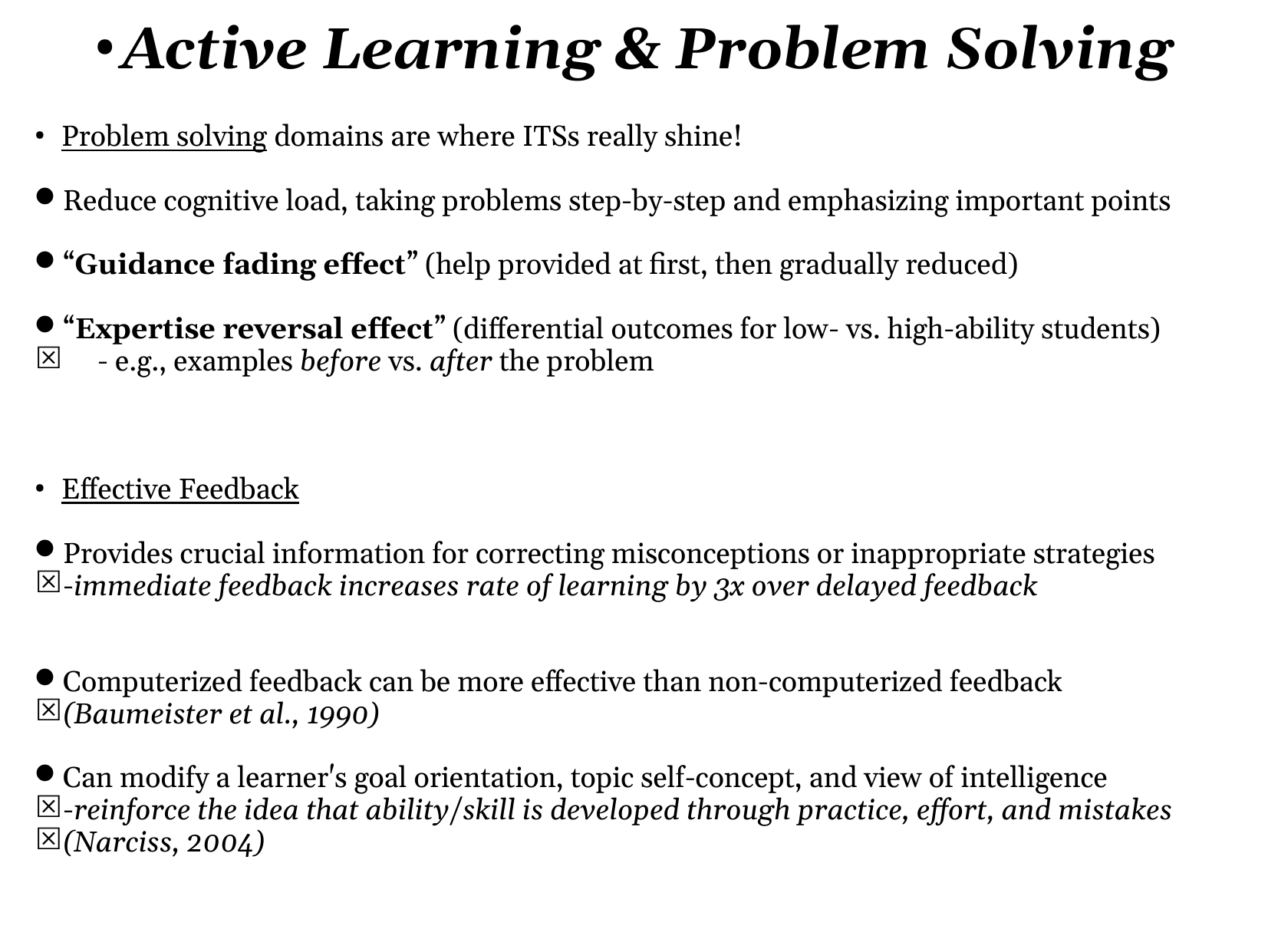

Active Learning & Problem Solving
Problem solving domains are where ITSs really shine!

Reduce cognitive load, taking problems step-by-step and emphasizing important points

“Guidance fading effect” (help provided at first, then gradually reduced)

“Expertise reversal effect” (differential outcomes for low- vs. high-ability students)
     - e.g., examples before vs. after the problem

Effective Feedback

Provides crucial information for correcting misconceptions or inappropriate strategies
-immediate feedback increases rate of learning by 3x over delayed feedback

Computerized feedback can be more effective than non-computerized feedback
(Baumeister et al., 1990)

Can modify a learner's goal orientation, topic self-concept, and view of intelligence
-reinforce the idea that ability/skill is developed through practice, effort, and mistakes
(Narciss, 2004)